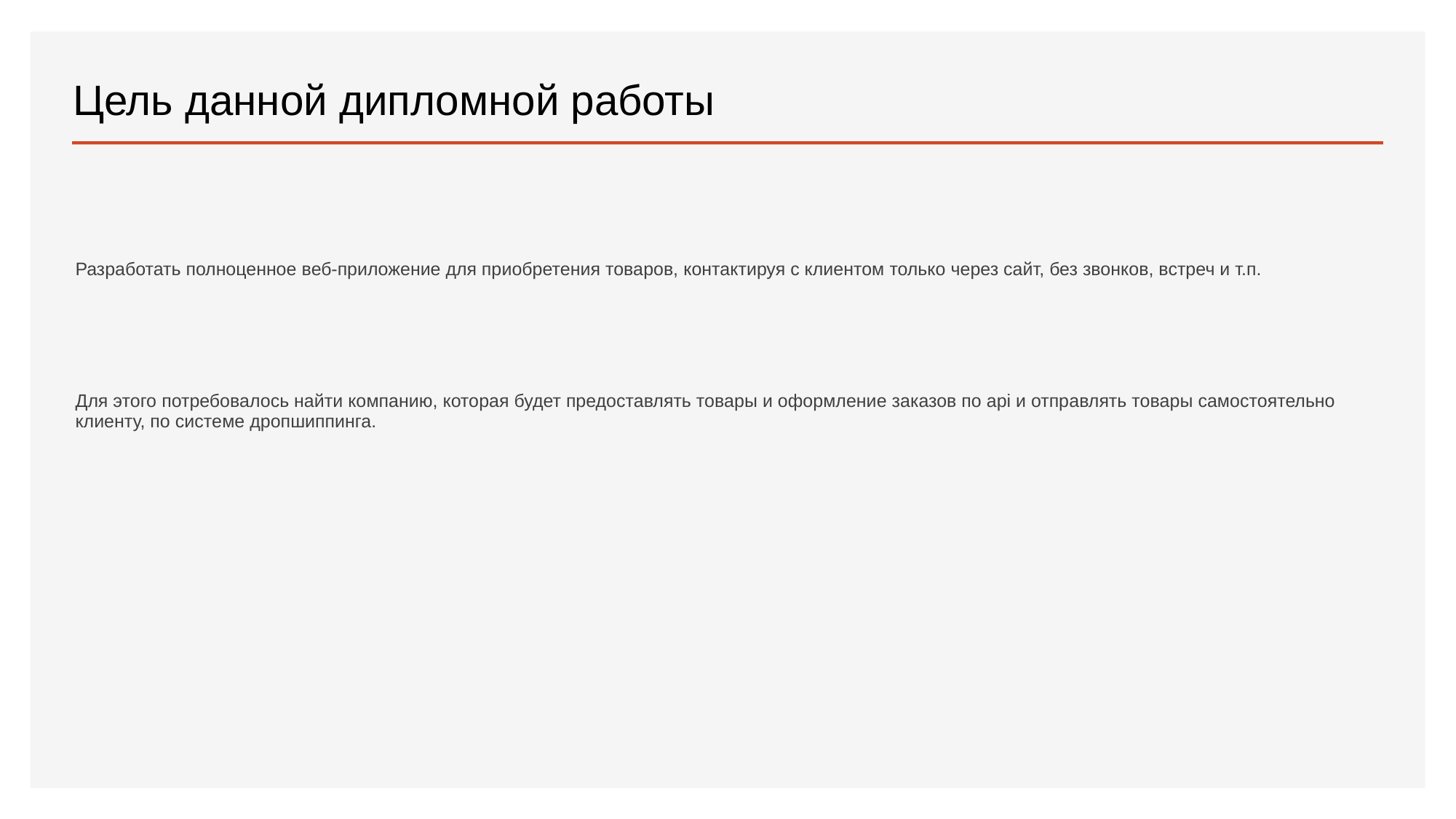

Цель данной дипломной работы

Разработать полноценное веб-приложение для приобретения товаров, контактируя с клиентом только через сайт, без звонков, встреч и т.п.

Для этого потребовалось найти компанию, которая будет предоставлять товары и оформление заказов по api и отправлять товары самостоятельно клиенту, по системе дропшиппинга.